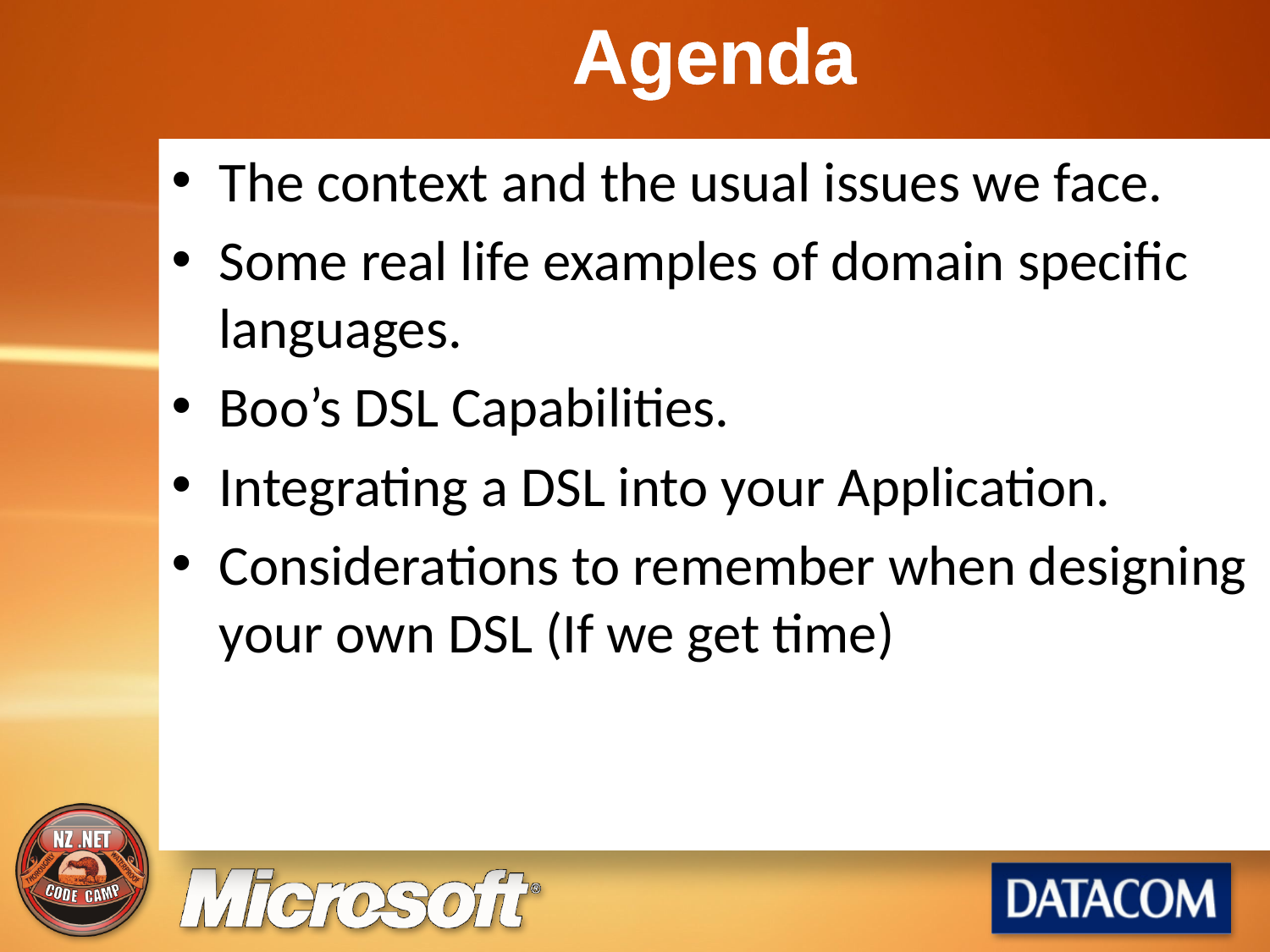

# Agenda
The context and the usual issues we face.
Some real life examples of domain specific languages.
Boo’s DSL Capabilities.
Integrating a DSL into your Application.
Considerations to remember when designing your own DSL (If we get time)